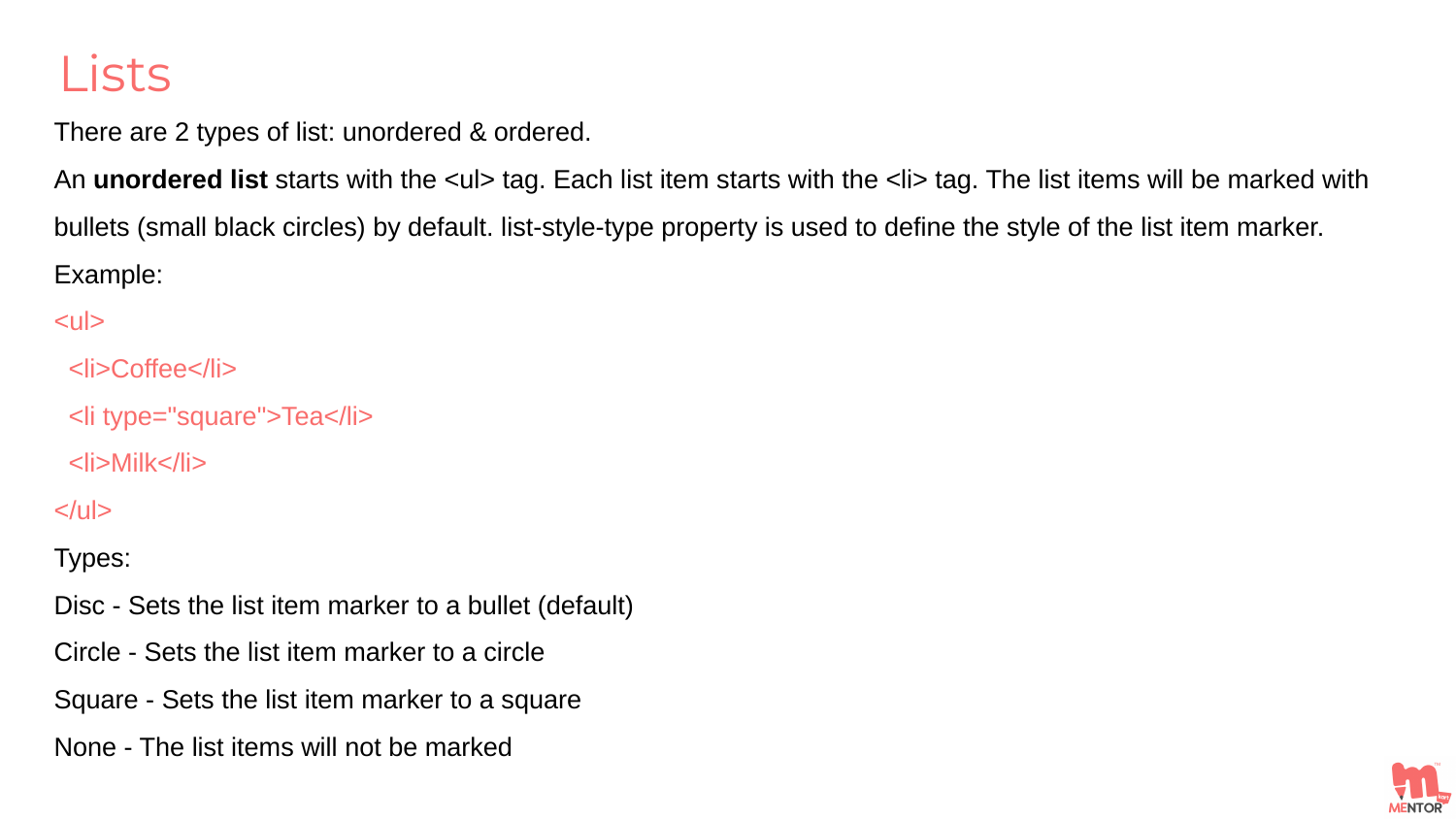

Lists
There are 2 types of list: unordered & ordered.
An unordered list starts with the <ul> tag. Each list item starts with the <li> tag. The list items will be marked with bullets (small black circles) by default. list-style-type property is used to define the style of the list item marker. Example:
<ul>
  <li>Coffee</li>
  <li type="square">Tea</li>
  <li>Milk</li>
</ul>
Types:
Disc - Sets the list item marker to a bullet (default)
Circle - Sets the list item marker to a circle
Square - Sets the list item marker to a square
None - The list items will not be marked